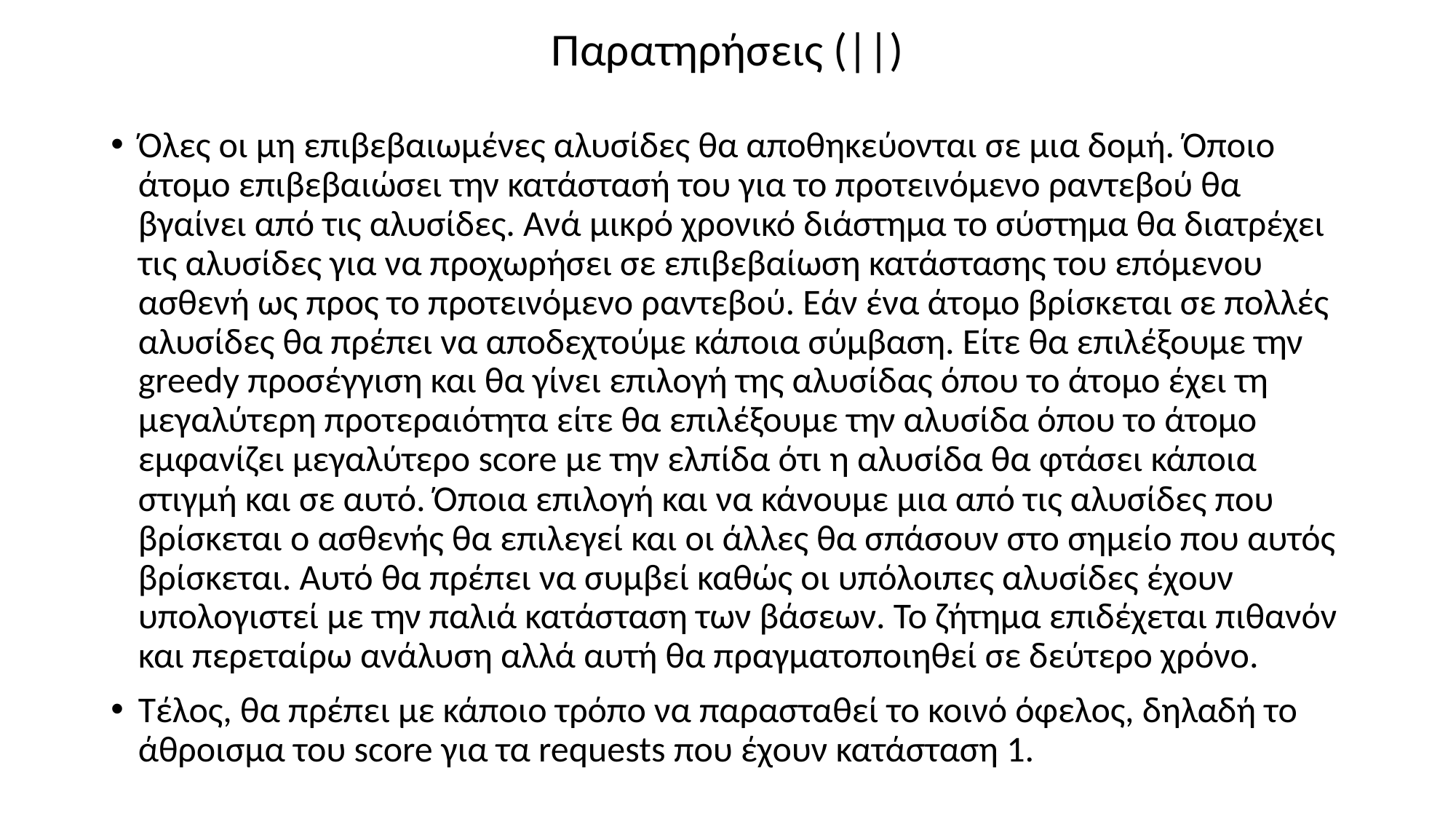

# Παρατηρήσεις (||)
Όλες οι μη επιβεβαιωμένες αλυσίδες θα αποθηκεύονται σε μια δομή. Όποιο άτομο επιβεβαιώσει την κατάστασή του για το προτεινόμενο ραντεβού θα βγαίνει από τις αλυσίδες. Ανά μικρό χρονικό διάστημα το σύστημα θα διατρέχει τις αλυσίδες για να προχωρήσει σε επιβεβαίωση κατάστασης του επόμενου ασθενή ως προς το προτεινόμενο ραντεβού. Εάν ένα άτομο βρίσκεται σε πολλές αλυσίδες θα πρέπει να αποδεχτούμε κάποια σύμβαση. Είτε θα επιλέξουμε την greedy προσέγγιση και θα γίνει επιλογή της αλυσίδας όπου το άτομο έχει τη μεγαλύτερη προτεραιότητα είτε θα επιλέξουμε την αλυσίδα όπου το άτομο εμφανίζει μεγαλύτερο score με την ελπίδα ότι η αλυσίδα θα φτάσει κάποια στιγμή και σε αυτό. Όποια επιλογή και να κάνουμε μια από τις αλυσίδες που βρίσκεται ο ασθενής θα επιλεγεί και οι άλλες θα σπάσουν στο σημείο που αυτός βρίσκεται. Αυτό θα πρέπει να συμβεί καθώς οι υπόλοιπες αλυσίδες έχουν υπολογιστεί με την παλιά κατάσταση των βάσεων. Το ζήτημα επιδέχεται πιθανόν και περεταίρω ανάλυση αλλά αυτή θα πραγματοποιηθεί σε δεύτερο χρόνο.
Τέλος, θα πρέπει με κάποιο τρόπο να παρασταθεί το κοινό όφελος, δηλαδή το άθροισμα του score για τα requests που έχουν κατάσταση 1.